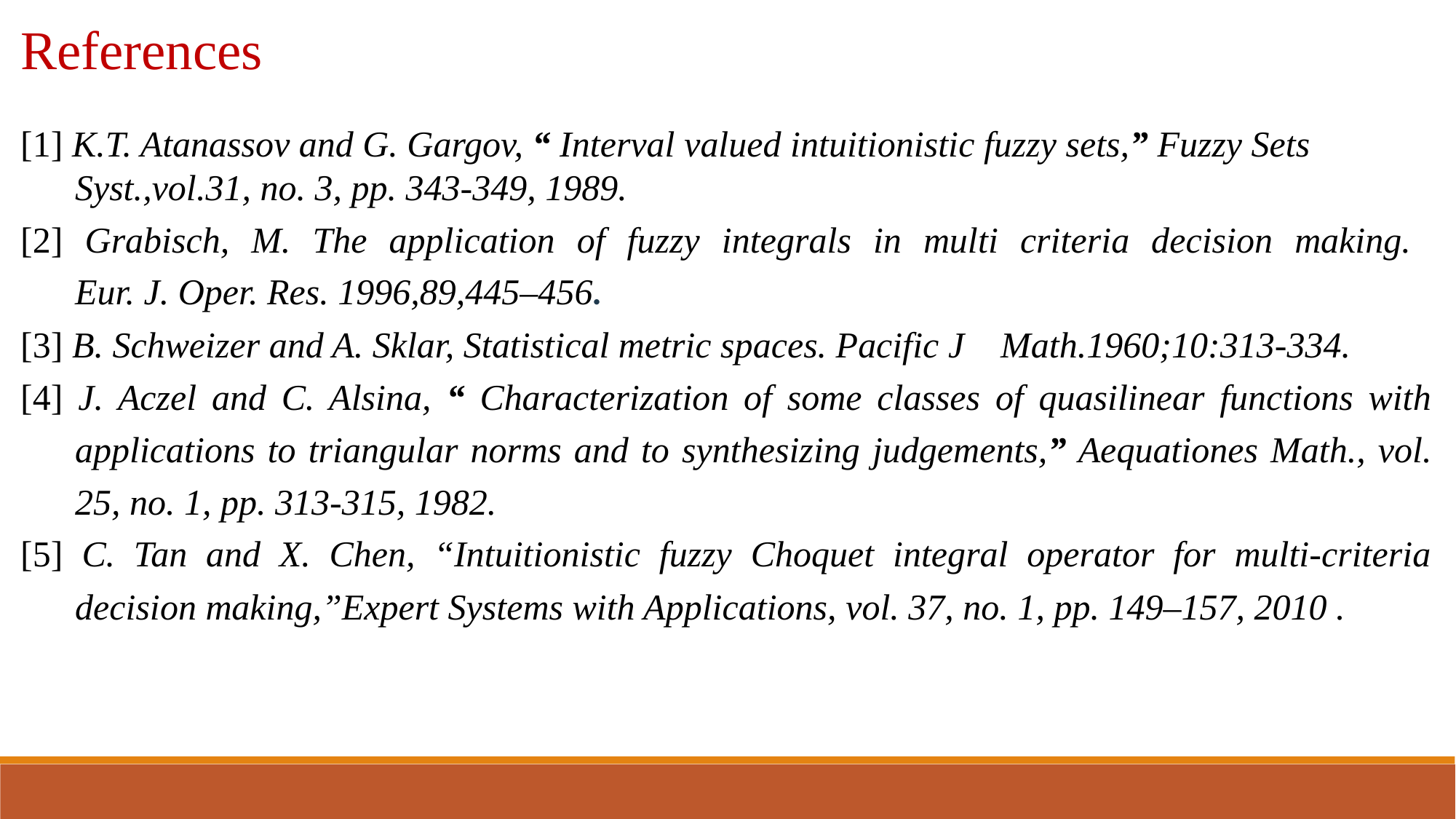

References

[1] K.T. Atanassov and G. Gargov, “ Interval valued intuitionistic fuzzy sets,” Fuzzy Sets
      Syst.,vol.31, no. 3, pp. 343-349, 1989.
[2] Grabisch, M. The application of fuzzy integrals in multi criteria decision making.
Eur. J. Oper. Res. 1996,89,445–456.
[3] B. Schweizer and A. Sklar, Statistical metric spaces. Pacific J    Math.1960;10:313-334.
[4] J. Aczel and C. Alsina, “ Characterization of some classes of quasilinear functions with applications to triangular norms and to synthesizing judgements,” Aequationes Math., vol. 25, no. 1, pp. 313-315, 1982.
[5] C. Tan and X. Chen, “Intuitionistic fuzzy Choquet integral operator for multi-criteria decision making,”Expert Systems with Applications, vol. 37, no. 1, pp. 149–157, 2010 .